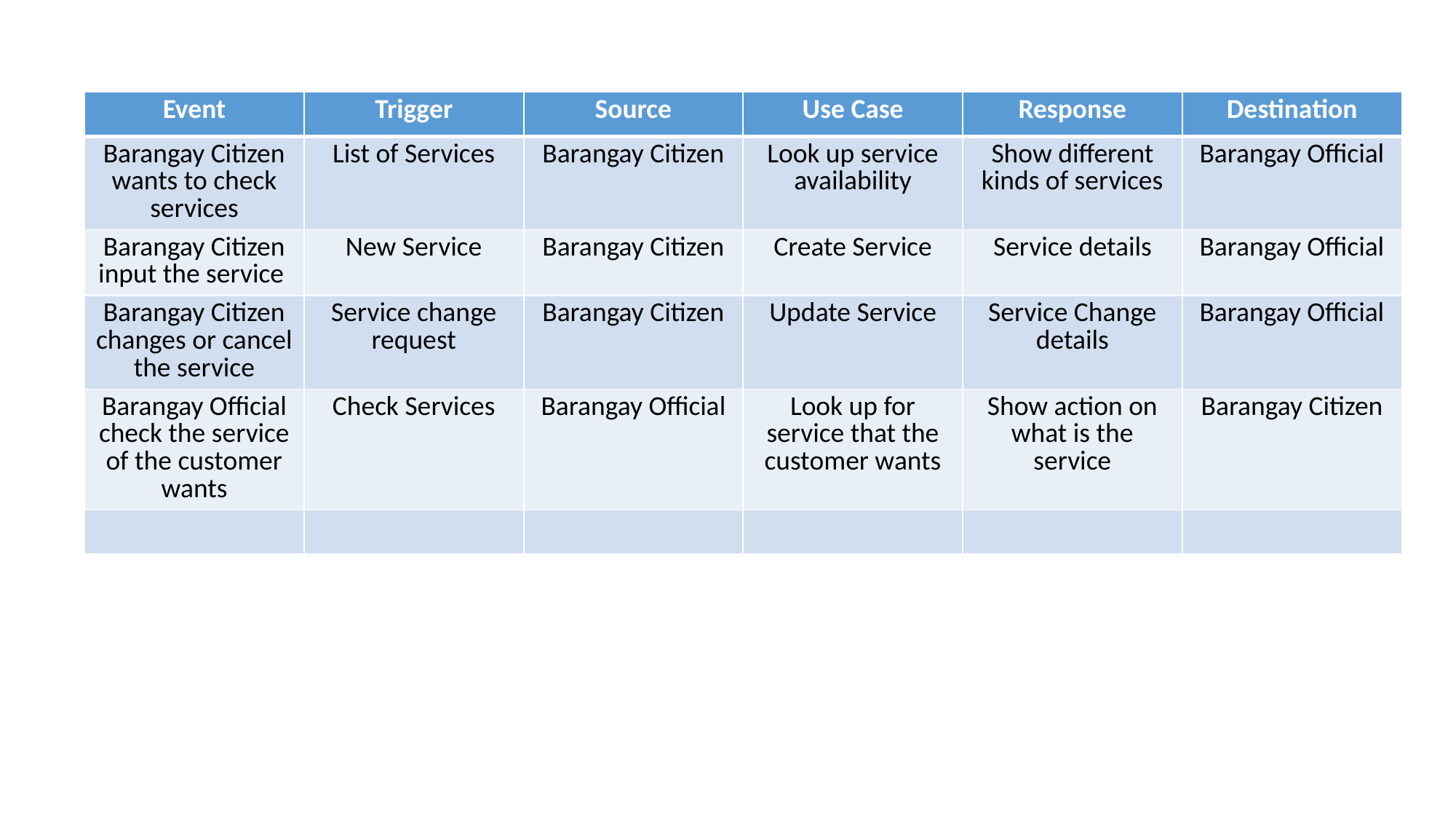

| Event | Trigger | Source | Use Case | Response | Destination |
| --- | --- | --- | --- | --- | --- |
| Barangay Citizen wants to check services | List of Services | Barangay Citizen | Look up service availability | Show different kinds of services | Barangay Official |
| Barangay Citizen input the service | New Service | Barangay Citizen | Create Service | Service details | Barangay Official |
| Barangay Citizen changes or cancel the service | Service change request | Barangay Citizen | Update Service | Service Change details | Barangay Official |
| Barangay Official check the service of the customer wants | Check Services | Barangay Official | Look up for service that the customer wants | Show action on what is the service | Barangay Citizen |
|  |  |  |  |  |  |